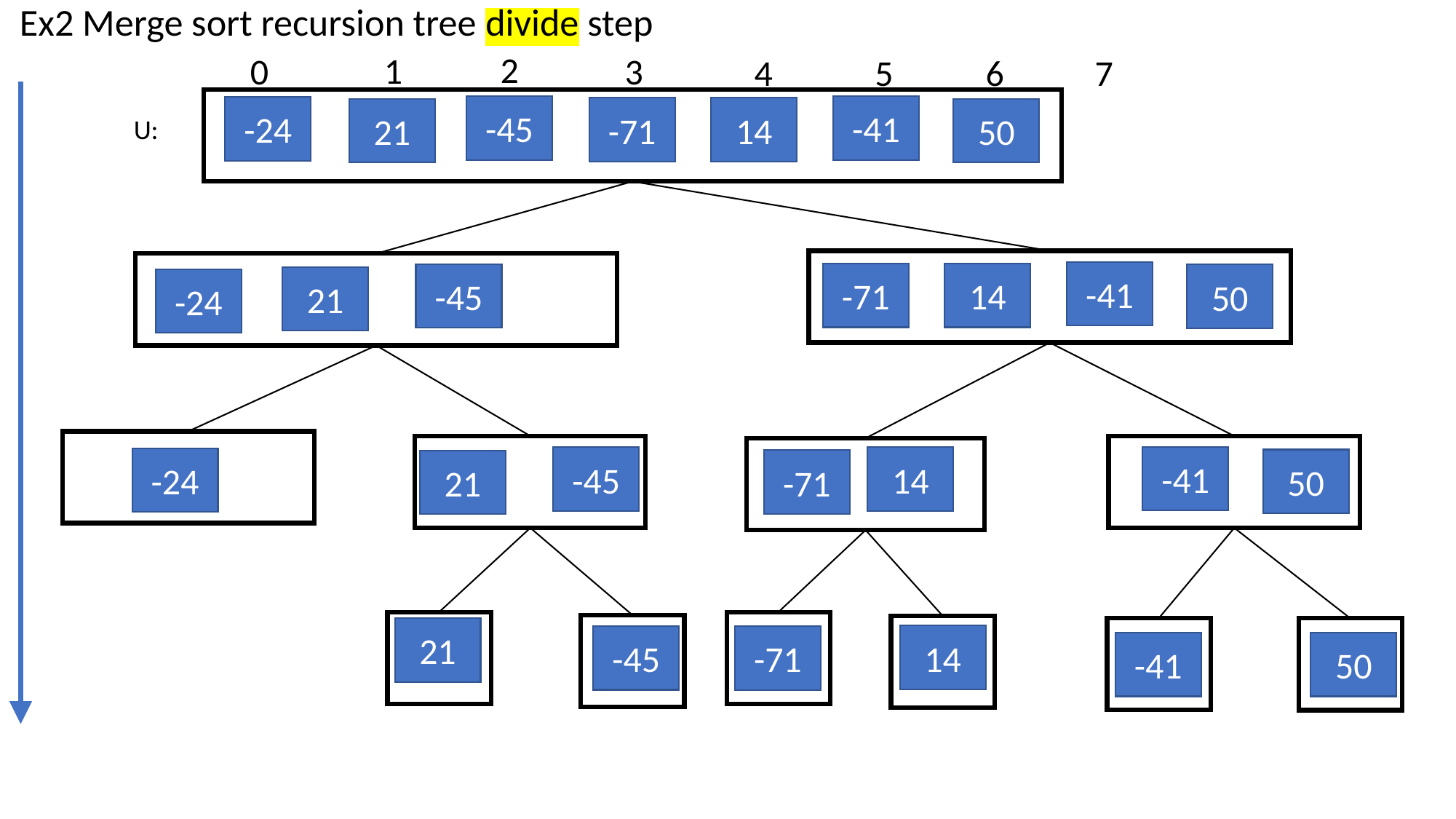

# Ex2 Merge sort recursion tree divide step
2
1
0
3
6
7
4
5

-45
-41
-24
-71
14
50
21
U:

-41
-71
14
-45
50
21
-24

-41
-45
14
-24
50
-71
21

21

14
-45
-71
-41
50